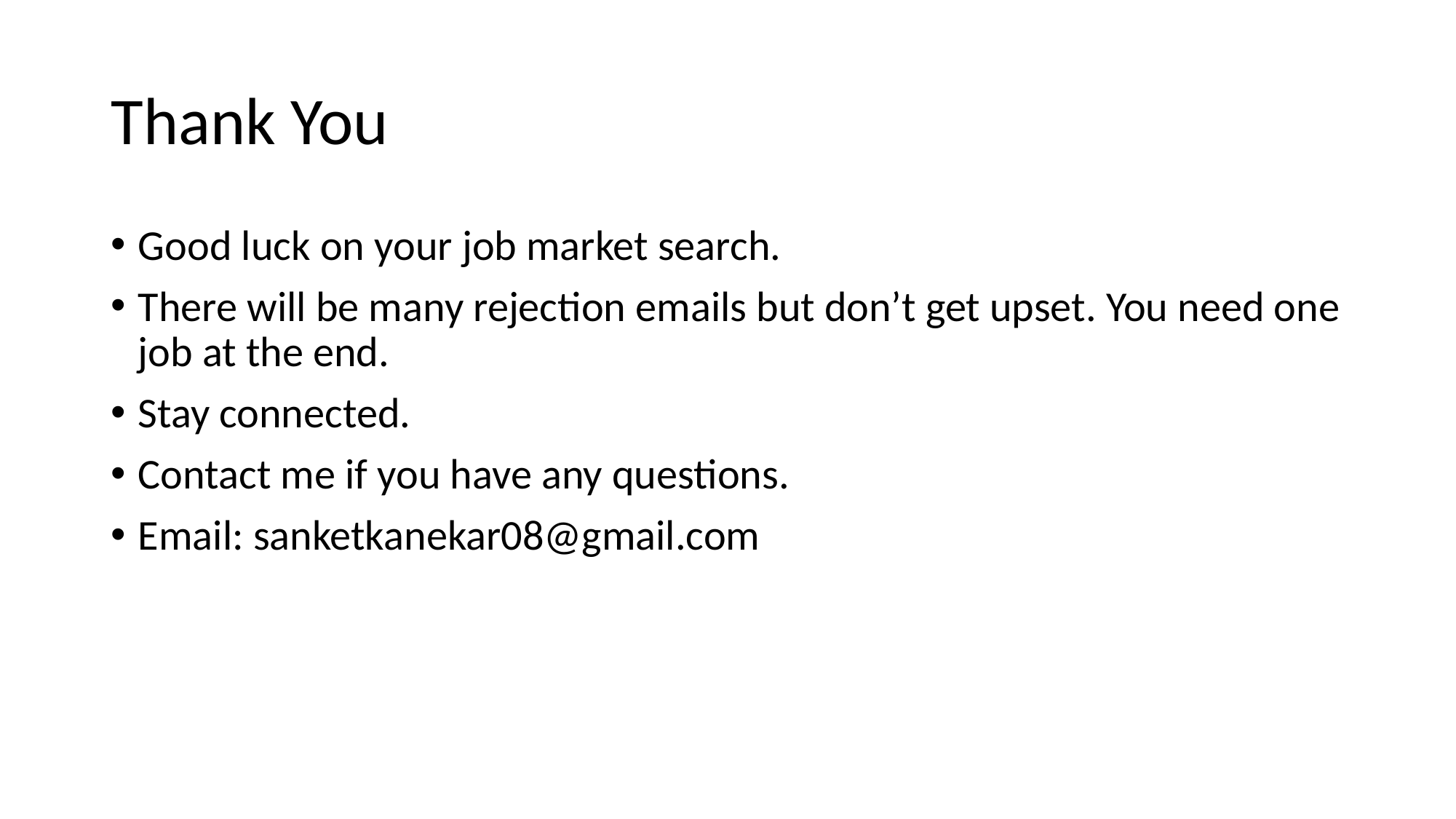

# Thank You
Good luck on your job market search.
There will be many rejection emails but don’t get upset. You need one job at the end.
Stay connected.
Contact me if you have any questions.
Email: sanketkanekar08@gmail.com